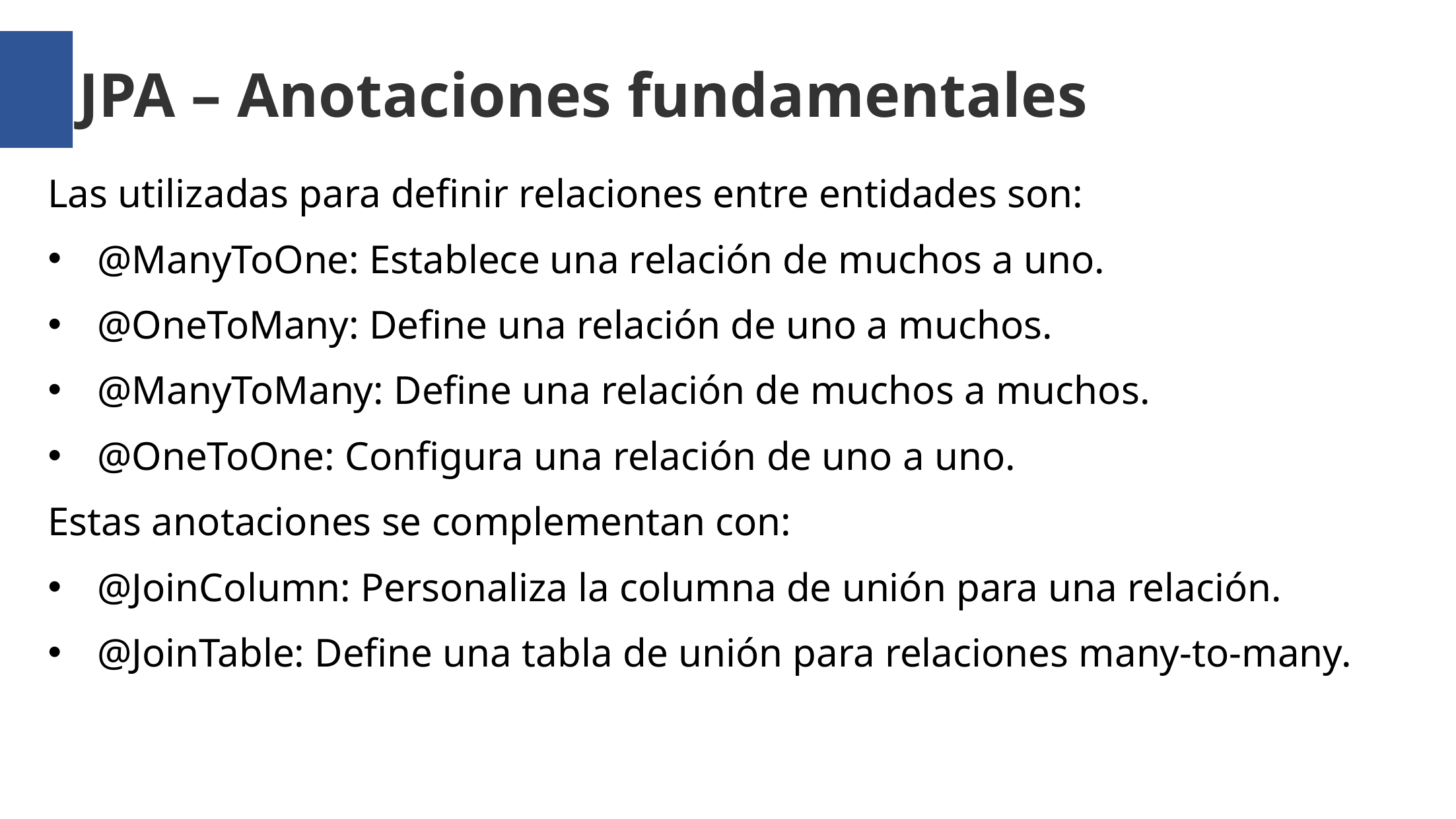

JPA – Anotaciones fundamentales
Las utilizadas para definir relaciones entre entidades son:
@ManyToOne: Establece una relación de muchos a uno.
@OneToMany: Define una relación de uno a muchos.
@ManyToMany: Define una relación de muchos a muchos.
@OneToOne: Configura una relación de uno a uno.
Estas anotaciones se complementan con:
@JoinColumn: Personaliza la columna de unión para una relación.
@JoinTable: Define una tabla de unión para relaciones many-to-many.